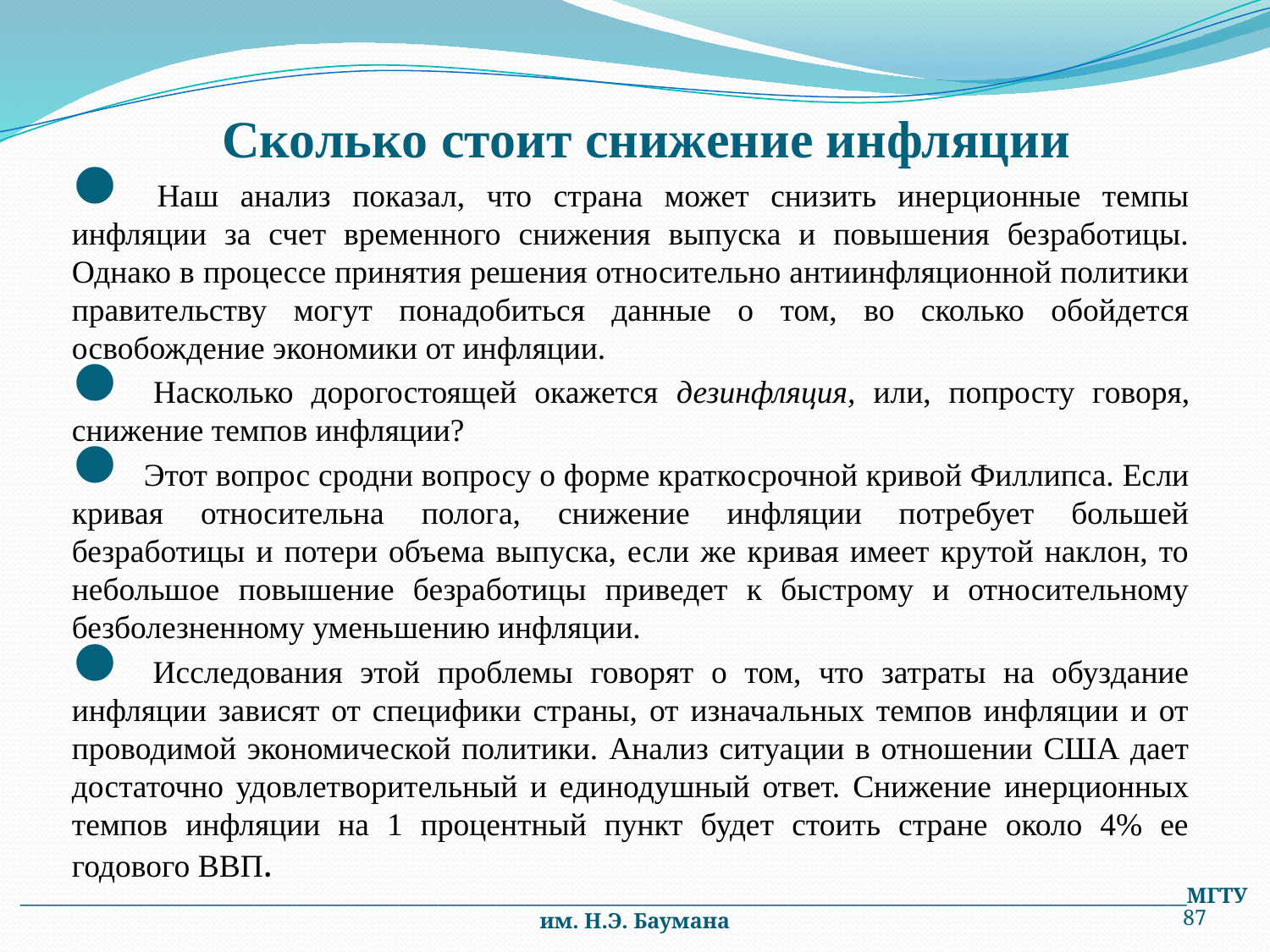

# Сколько стоит снижение инфляции
 Наш анализ показал, что страна может снизить инерционные темпы инфляции за счет временного снижения выпуска и повышения безработицы. Однако в процессе принятия решения относительно антиинфляционной политики правительству могут понадобиться данные о том, во сколько обойдется освобождение экономики от инфляции.
 Насколько дорогостоящей окажется дезинфляция, или, попросту говоря, снижение темпов инфляции?
 Этот вопрос сродни вопросу о форме краткосрочной кривой Филлипса. Если кривая относительна полога, снижение инфляции потребует большей безработицы и потери объема выпуска, если же кривая имеет крутой наклон, то небольшое повышение безработицы приведет к быстрому и относительному безболезненному уменьшению инфляции.
 Исследования этой проблемы говорят о том, что затраты на обуздание инфляции зависят от специфики страны, от изначальных темпов инфляции и от проводимой экономической политики. Анализ ситуации в отношении США дает достаточно удовлетворительный и единодушный ответ. Снижение инерционных темпов инфляции на 1 процентный пункт будет стоить стране около 4% ее годового ВВП.
________________________________________________________________________________________________________________________МГТУ им. Н.Э. Баумана
87